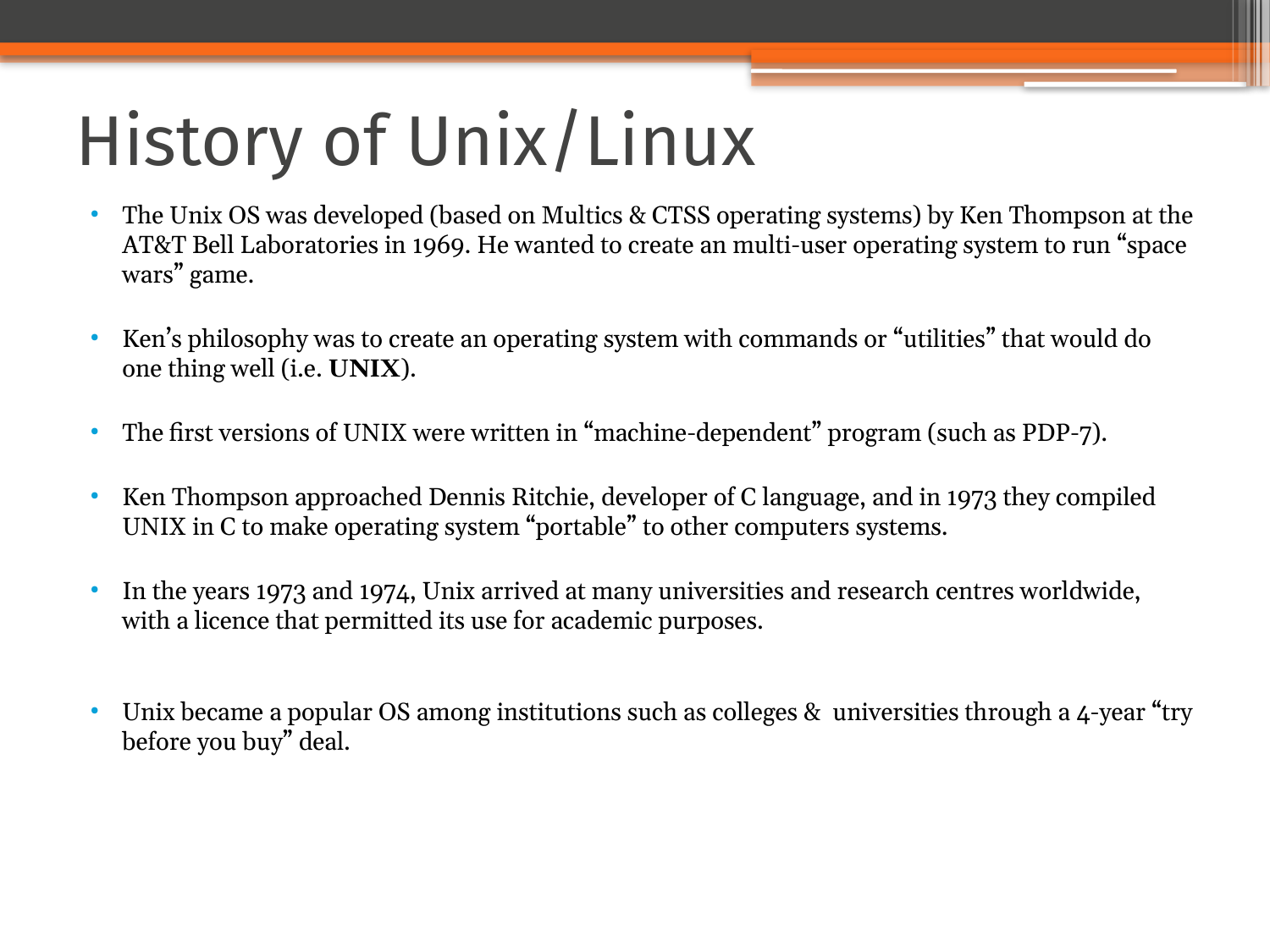

# History of Unix/Linux
The Unix OS was developed (based on Multics & CTSS operating systems) by Ken Thompson at the AT&T Bell Laboratories in 1969. He wanted to create an multi-user operating system to run “space wars” game.

Ken’s philosophy was to create an operating system with commands or “utilities” that would do one thing well (i.e. UNIX).

The first versions of UNIX were written in “machine-dependent” program (such as PDP-7).

Ken Thompson approached Dennis Ritchie, developer of C language, and in 1973 they compiled UNIX in C to make operating system “portable” to other computers systems.

In the years 1973 and 1974, Unix arrived at many universities and research centres worldwide, with a licence that permitted its use for academic purposes.
Unix became a popular OS among institutions such as colleges &  universities through a 4-year “try before you buy” deal.